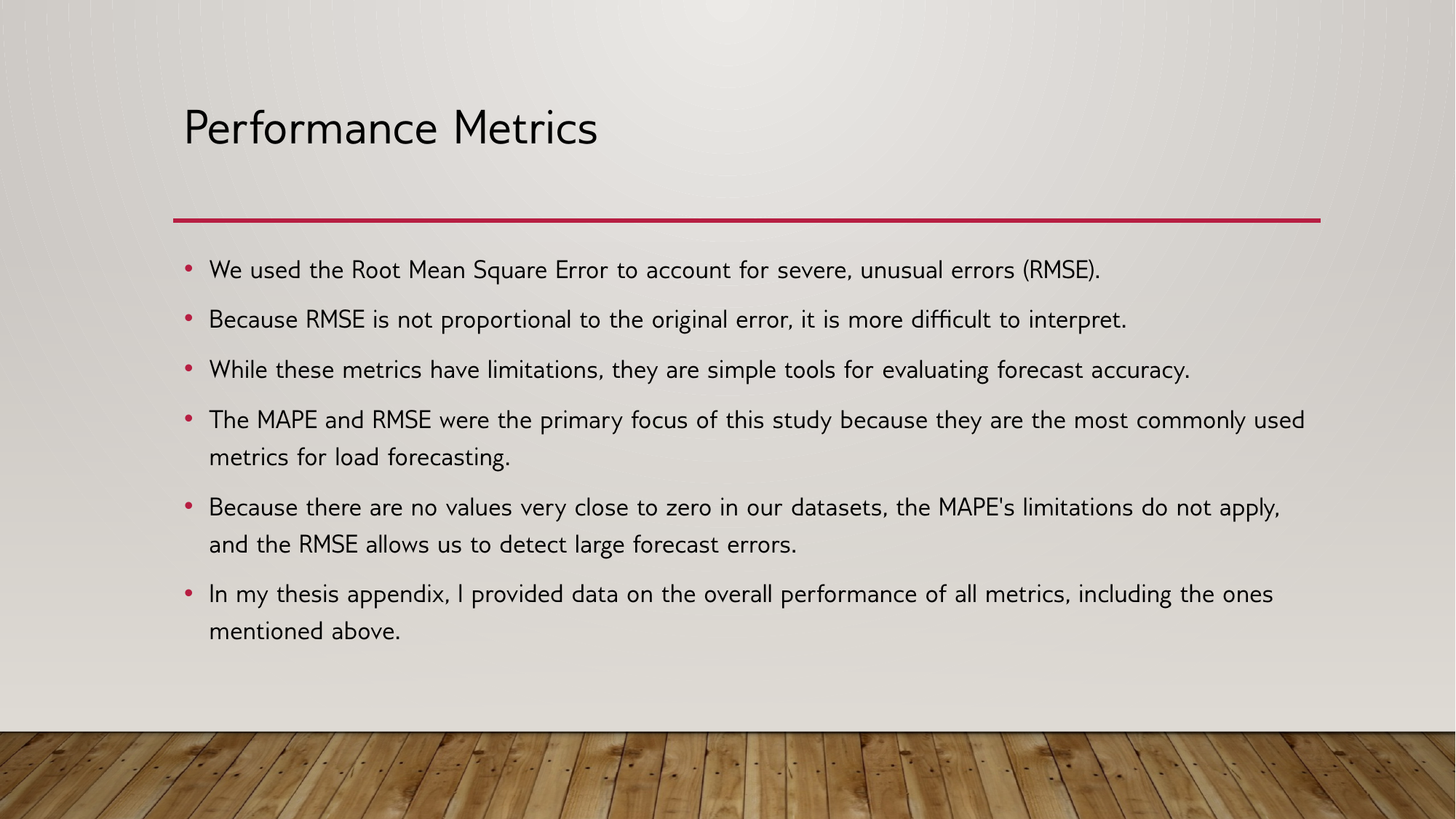

# Performance Metrics
We used the Root Mean Square Error to account for severe, unusual errors (RMSE).
Because RMSE is not proportional to the original error, it is more difficult to interpret.
While these metrics have limitations, they are simple tools for evaluating forecast accuracy.
The MAPE and RMSE were the primary focus of this study because they are the most commonly used metrics for load forecasting.
Because there are no values very close to zero in our datasets, the MAPE's limitations do not apply, and the RMSE allows us to detect large forecast errors.
In my thesis appendix, I provided data on the overall performance of all metrics, including the ones mentioned above.